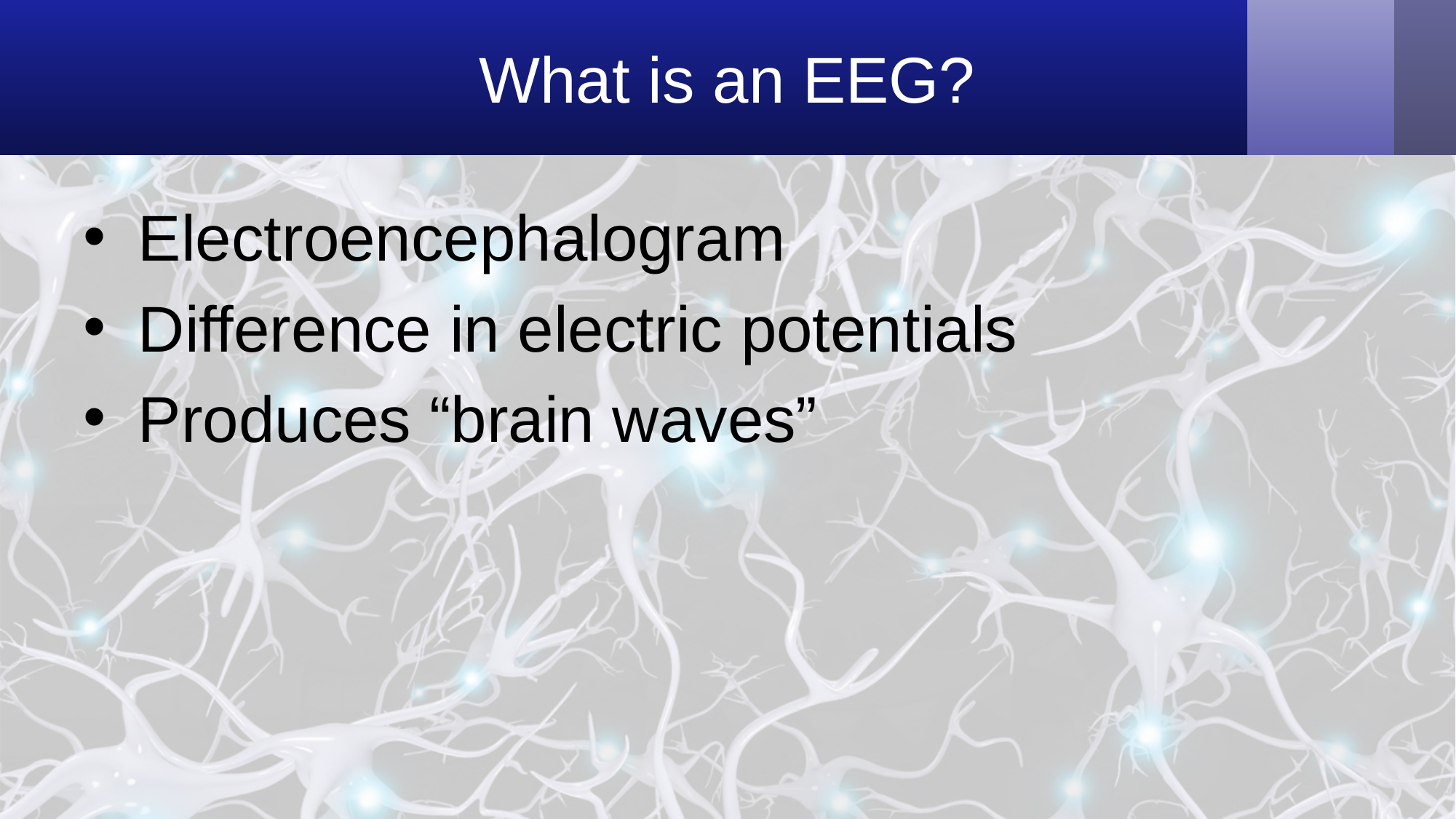

# What is an EEG?
Electroencephalogram
Difference in electric potentials
Produces “brain waves”